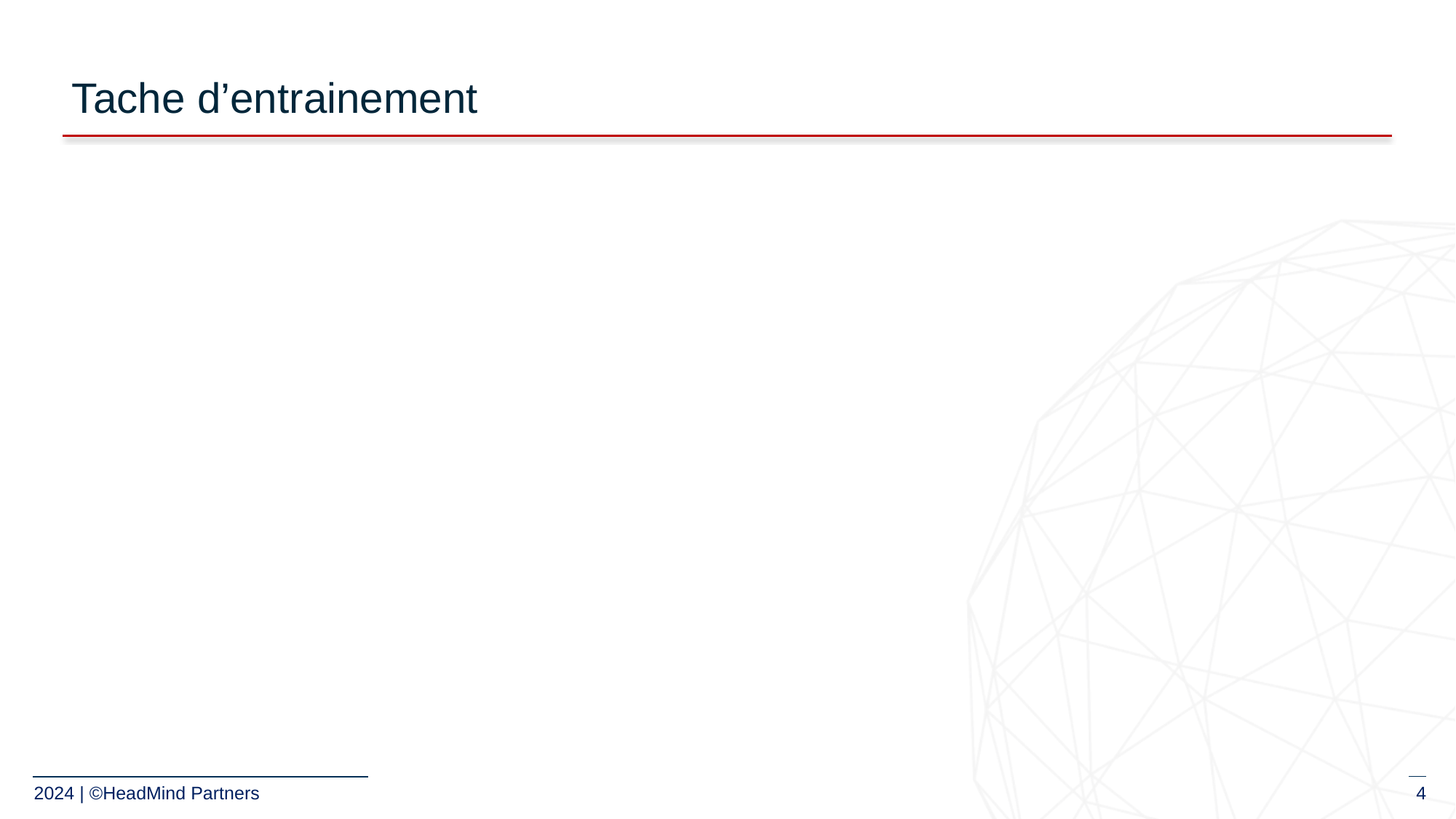

# Tache d’entrainement

2024 | ©HeadMind Partners
4